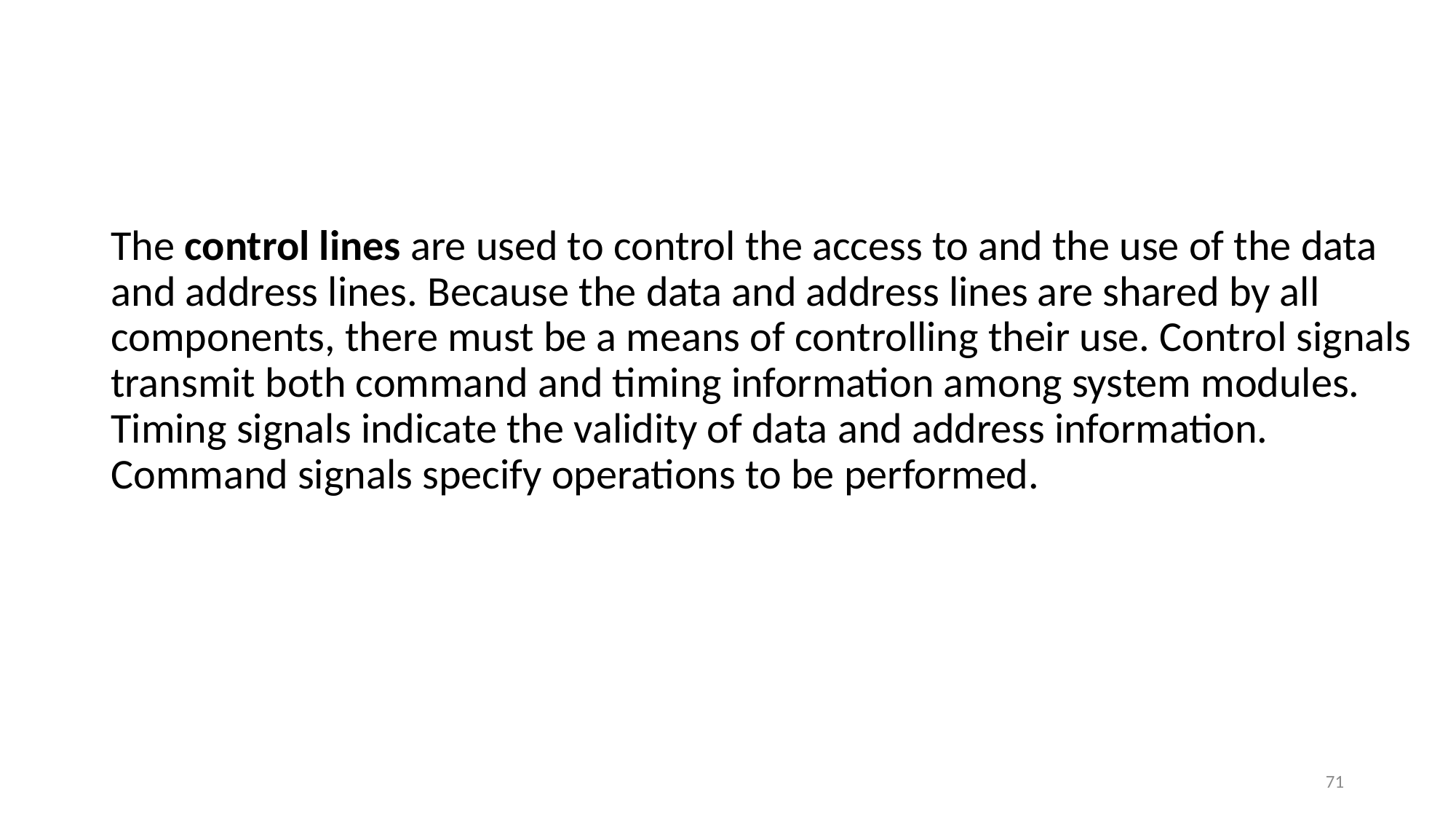

#
The control lines are used to control the access to and the use of the data and address lines. Because the data and address lines are shared by all components, there must be a means of controlling their use. Control signals transmit both command and timing information among system modules. Timing signals indicate the validity of data and address information. Command signals specify operations to be performed.
71